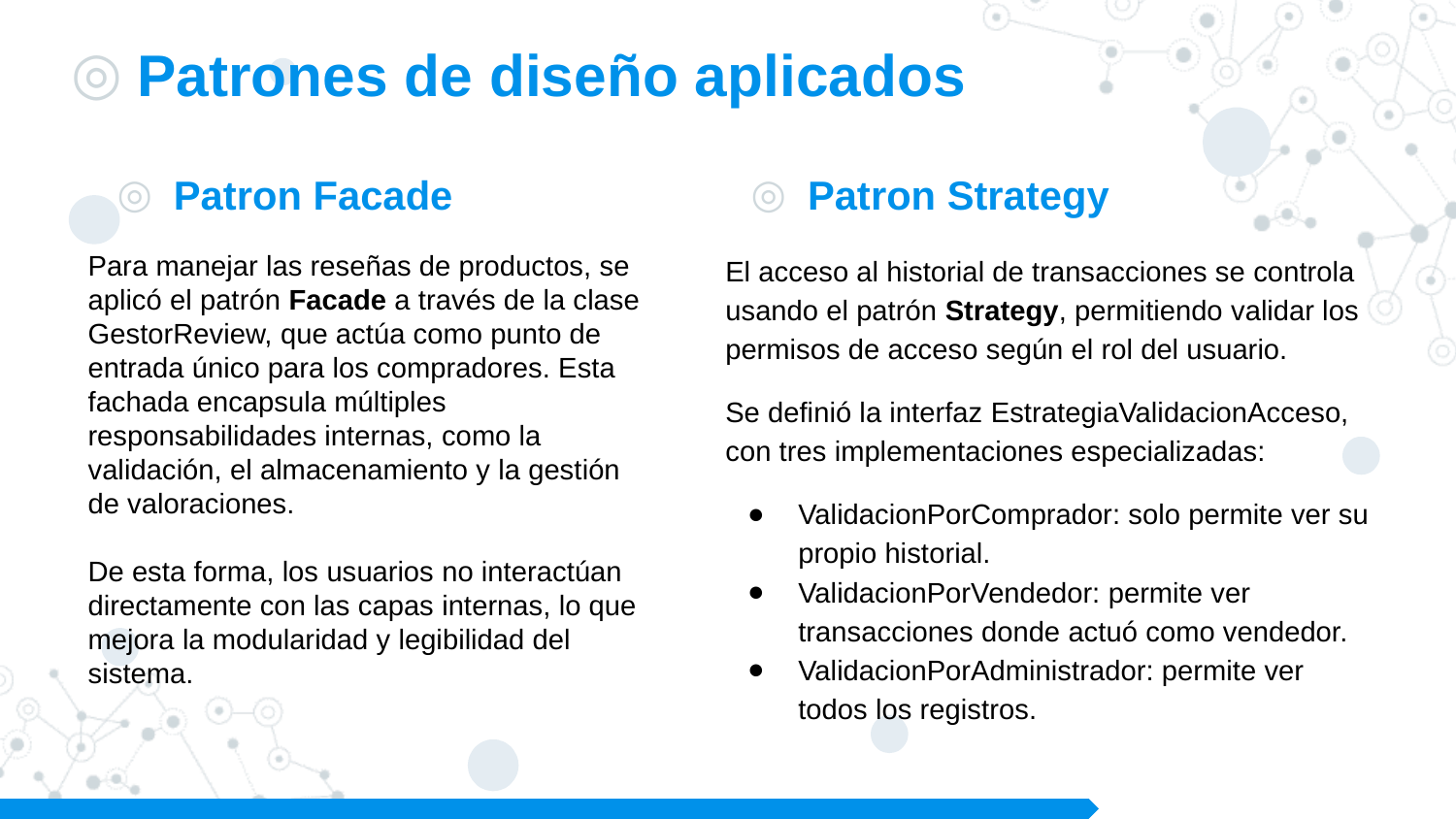

Patrones de diseño aplicados
Patron Facade
Patron Strategy
Para manejar las reseñas de productos, se aplicó el patrón Facade a través de la clase GestorReview, que actúa como punto de entrada único para los compradores. Esta fachada encapsula múltiples responsabilidades internas, como la validación, el almacenamiento y la gestión de valoraciones.

De esta forma, los usuarios no interactúan directamente con las capas internas, lo que mejora la modularidad y legibilidad del sistema.

El acceso al historial de transacciones se controla usando el patrón Strategy, permitiendo validar los permisos de acceso según el rol del usuario.
Se definió la interfaz EstrategiaValidacionAcceso, con tres implementaciones especializadas:
ValidacionPorComprador: solo permite ver su propio historial.
ValidacionPorVendedor: permite ver transacciones donde actuó como vendedor.
ValidacionPorAdministrador: permite ver todos los registros.